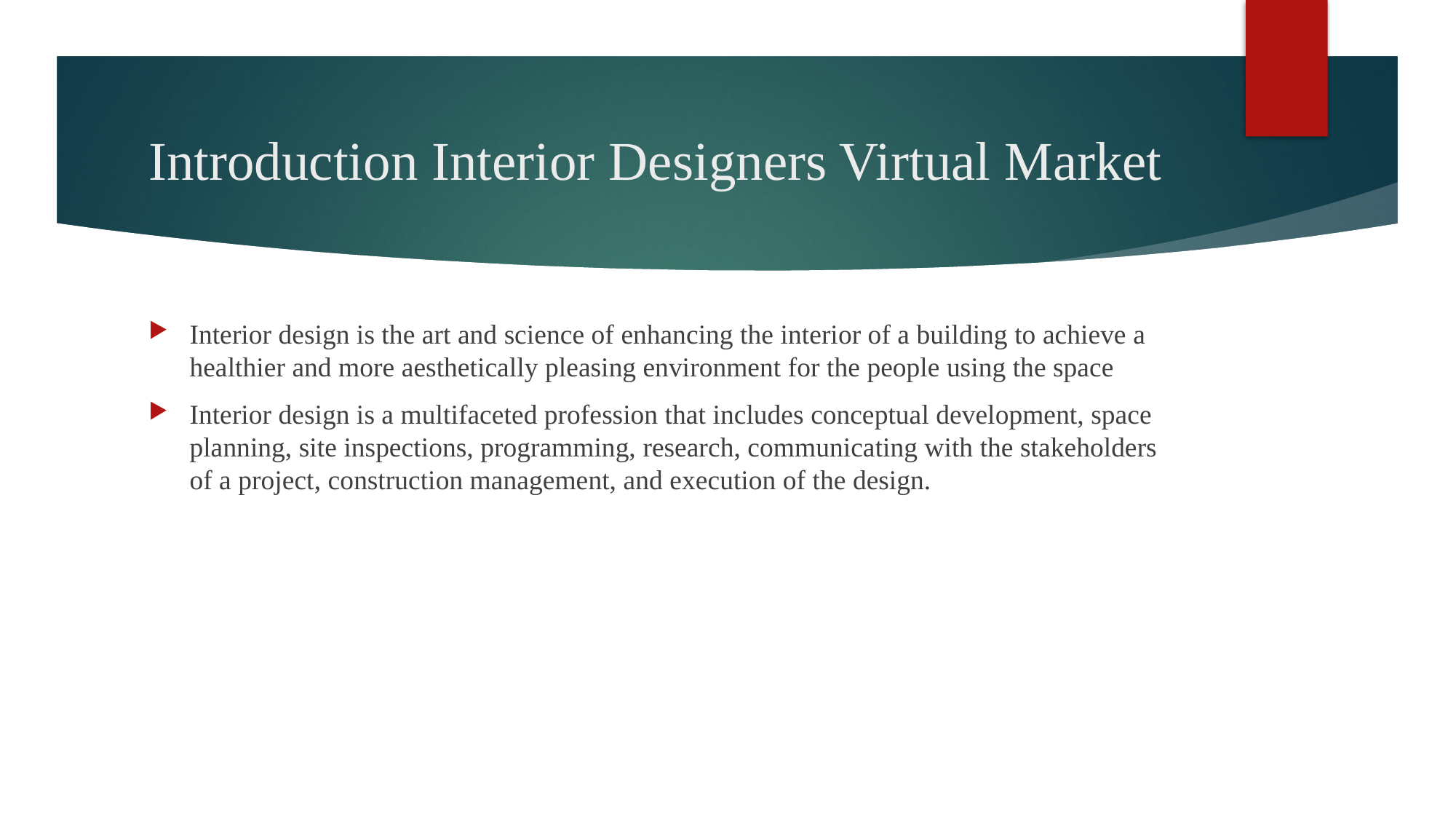

# Introduction Interior Designers Virtual Market
Interior design is the art and science of enhancing the interior of a building to achieve a healthier and more aesthetically pleasing environment for the people using the space
Interior design is a multifaceted profession that includes conceptual development, space planning, site inspections, programming, research, communicating with the stakeholders of a project, construction management, and execution of the design.